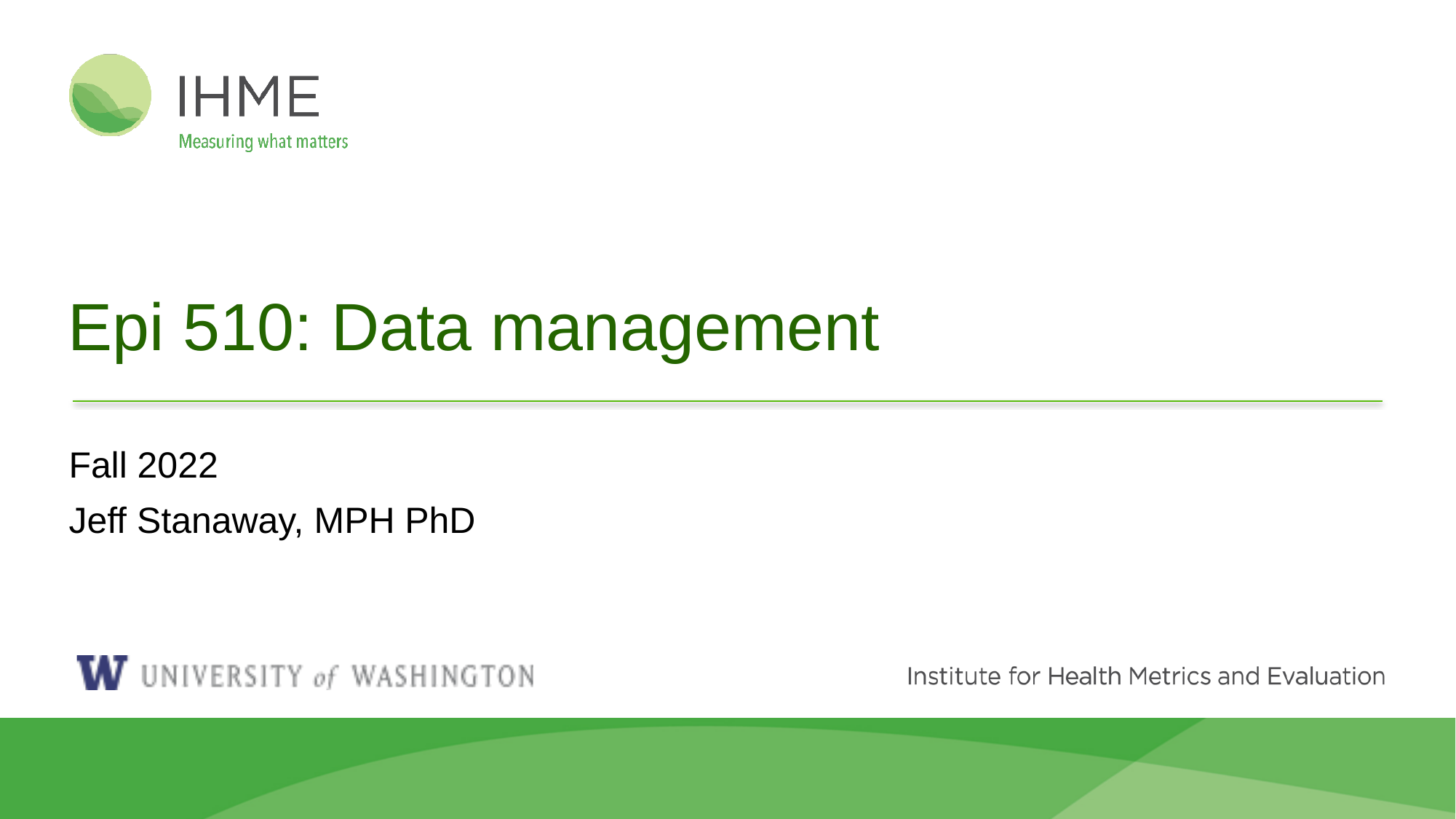

# Epi 510: Data management
Fall 2022
Jeff Stanaway, MPH PhD